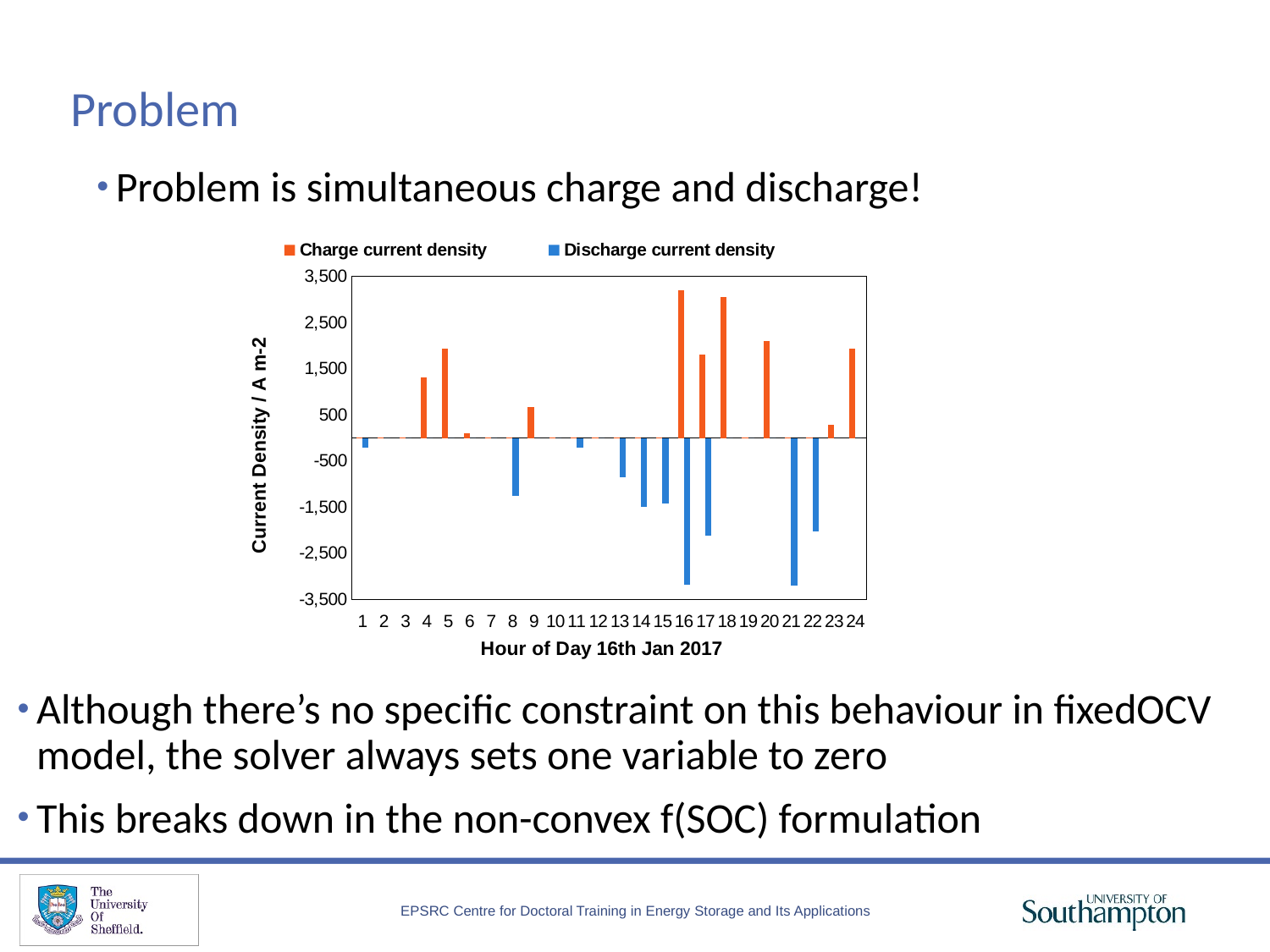

# Problem
Problem is simultaneous charge and discharge!

### Chart

| Category |  |  |
|---|---|---|
Although there’s no specific constraint on this behaviour in fixedOCV model, the solver always sets one variable to zero
This breaks down in the non-convex f(SOC) formulation